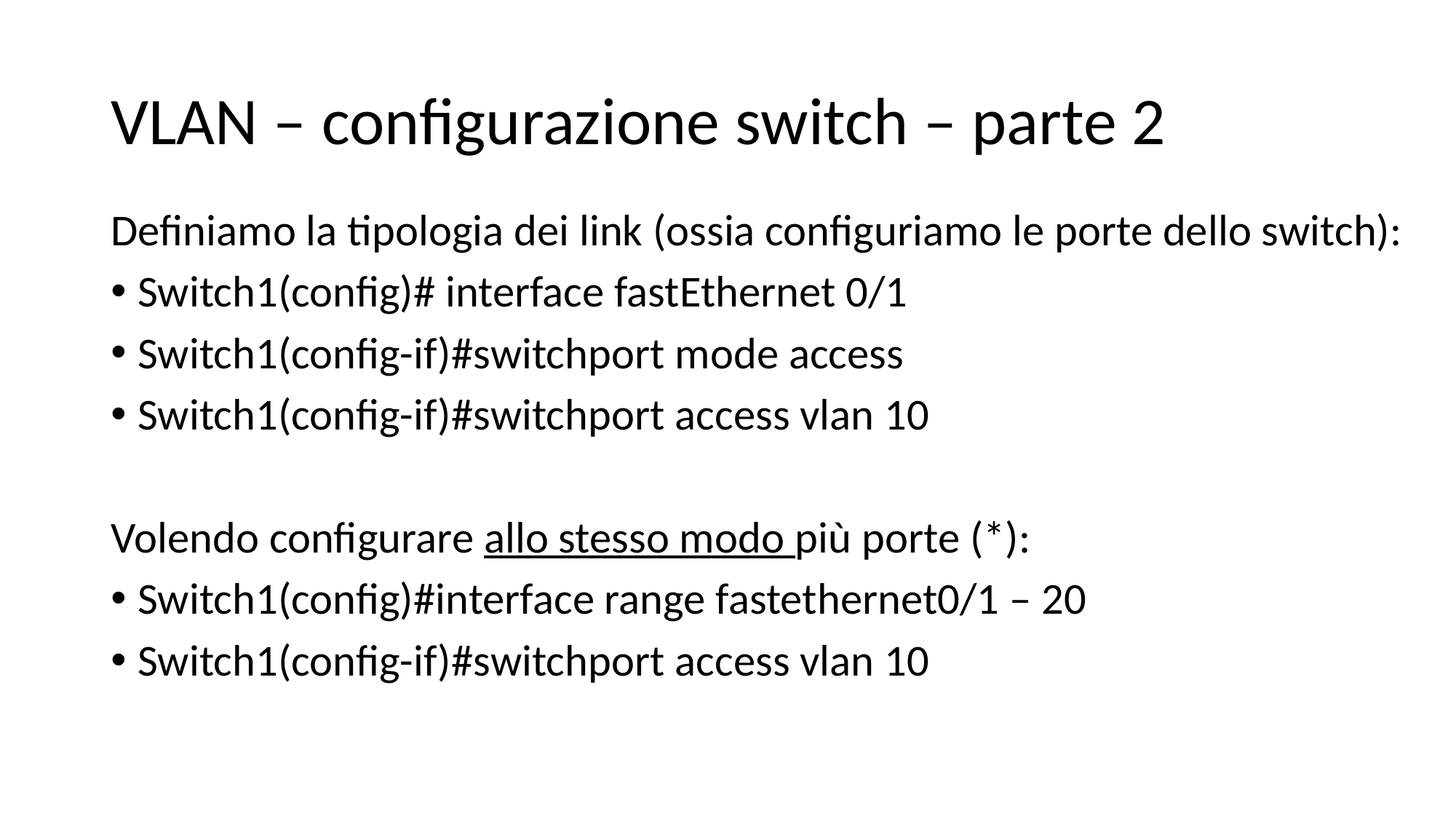

# VLAN – configurazione switch – parte 2
Definiamo la tipologia dei link (ossia configuriamo le porte dello switch):
Switch1(config)# interface fastEthernet 0/1
Switch1(config-if)#switchport mode access
Switch1(config-if)#switchport access vlan 10

Volendo configurare allo stesso modo più porte (*):
Switch1(config)#interface range fastethernet0/1 – 20
Switch1(config-if)#switchport access vlan 10